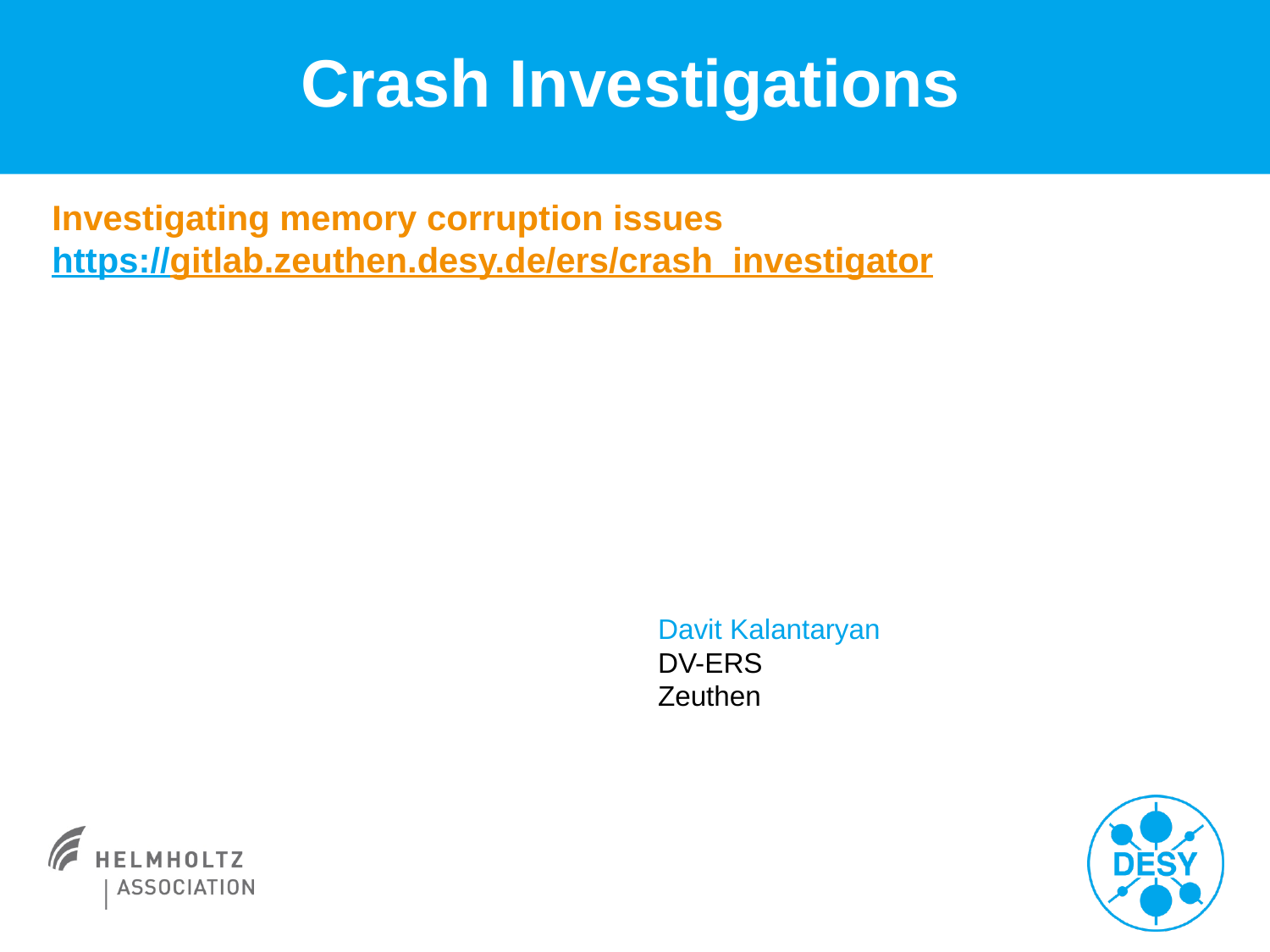

# Crash Investigations
Investigating memory corruption issues
https://gitlab.zeuthen.desy.de/ers/crash_investigator
Davit Kalantaryan
DV-ERS
Zeuthen